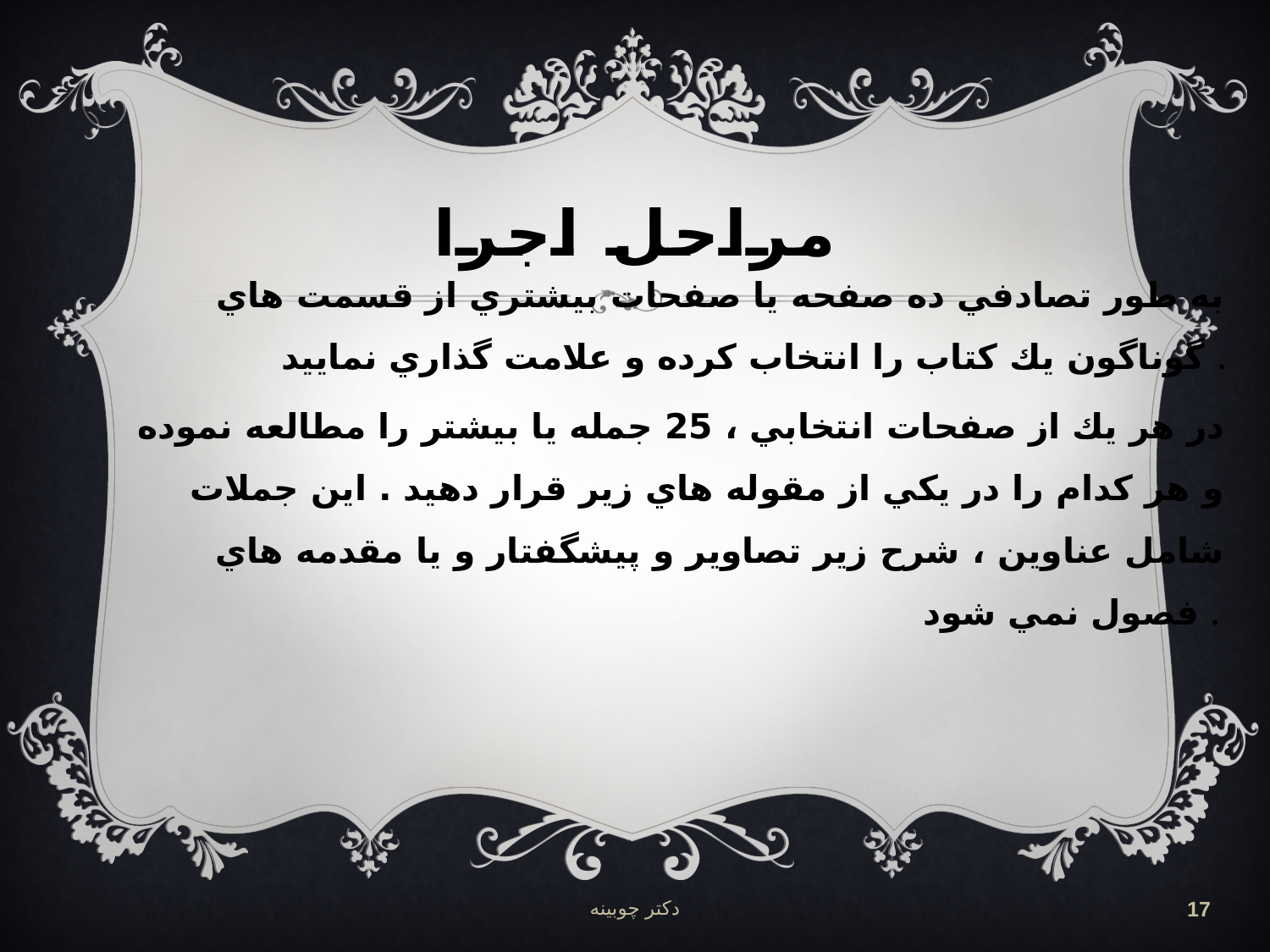

# مراحل اجرا
به طور تصادفي ده صفحه يا صفحات بيشتري از قسمت هاي گوناگون يك كتاب را انتخاب كرده و علامت گذاري نمايید .
در هر يك از صفحات انتخابي ، 25 جمله يا بيشتر را مطالعه نموده و هر كدام را در يكي از مقوله هاي زير قرار دهيد . اين جملات شامل عناوين ، شرح زير تصاوير و پيشگفتار و يا مقدمه هاي فصول نمي شود .

دکتر چوبینه
17